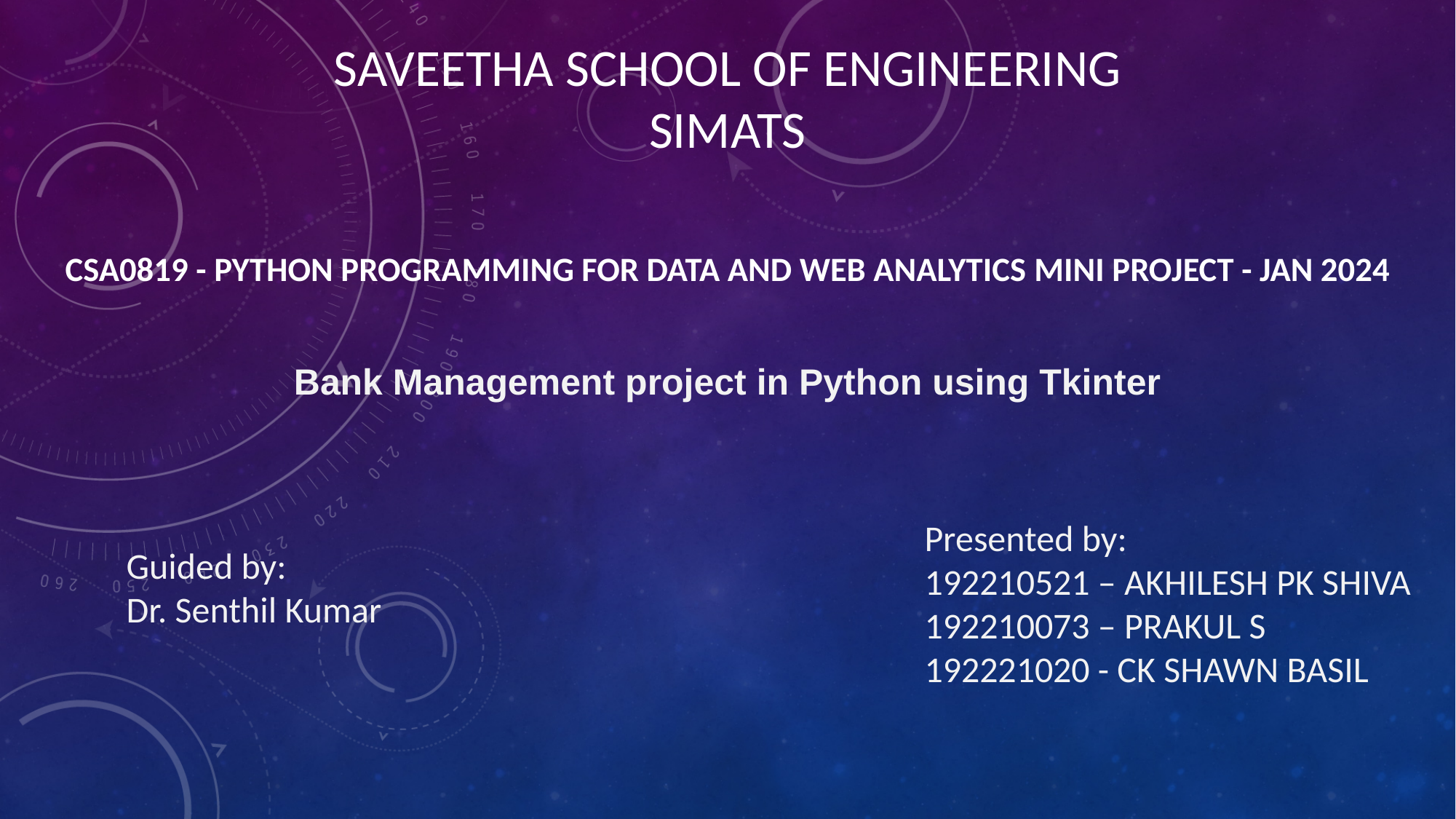

# SAVEETHA SCHOOL OF ENGINEERING
SIMATS
CSA0819 - Python Programming for Data and Web Analytics MINI PROJECT - JAN 2024
Bank Management project in Python using Tkinter
Presented by:
192210521 – AKHILESH PK SHIVA
192210073 – PRAKUL S
192221020 - CK SHAWN BASIL
Guided by:
Dr. Senthil Kumar